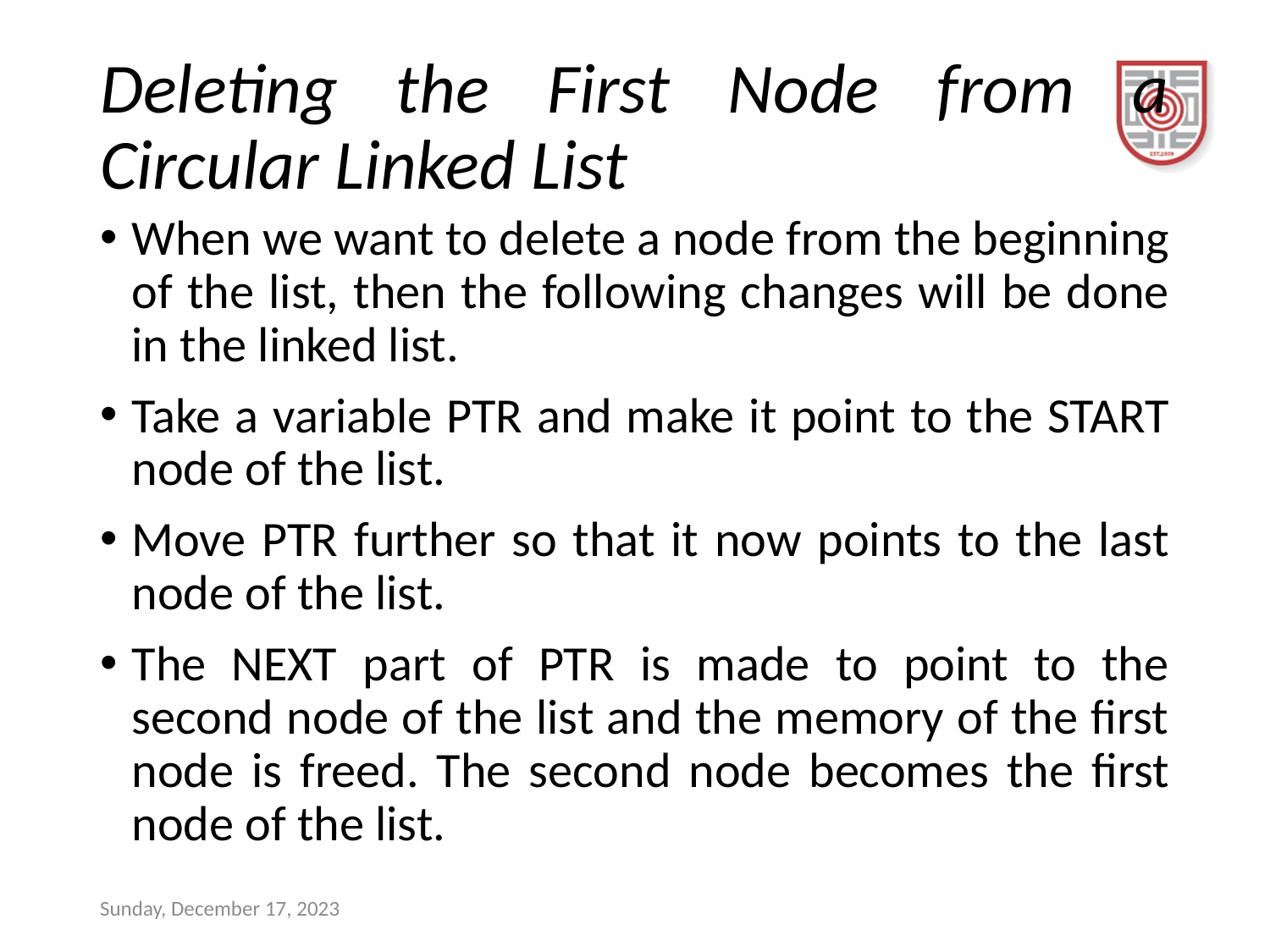

# Deleting the First Node from a Circular Linked List
When we want to delete a node from the beginning of the list, then the following changes will be done in the linked list.
Take a variable PTR and make it point to the START node of the list.
Move PTR further so that it now points to the last node of the list.
The NEXT part of PTR is made to point to the second node of the list and the memory of the first node is freed. The second node becomes the first node of the list.
Sunday, December 17, 2023